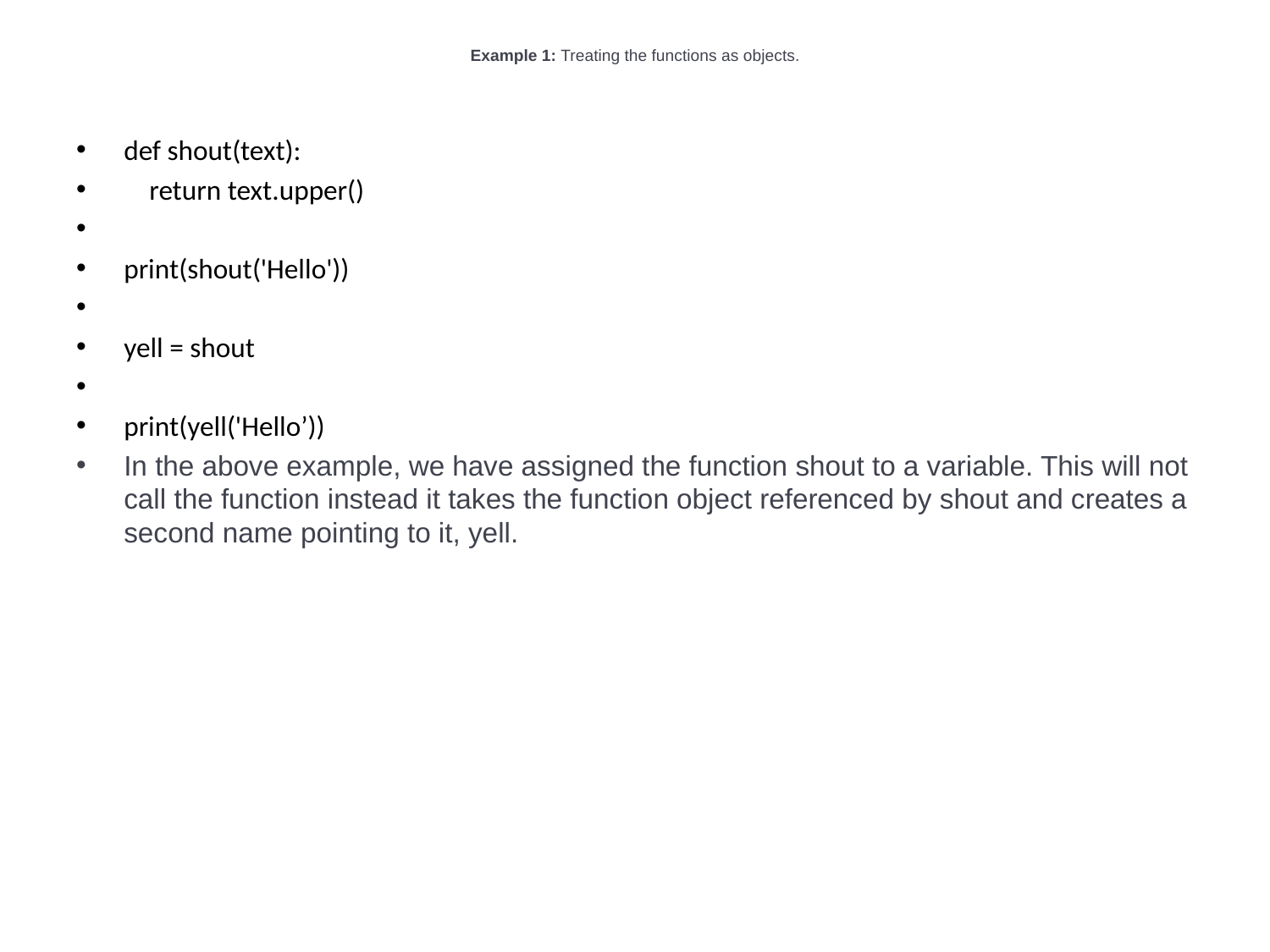

# Example 1: Treating the functions as objects.
def shout(text):
    return text.upper()

print(shout('Hello'))

yell = shout

print(yell('Hello’))
In the above example, we have assigned the function shout to a variable. This will not call the function instead it takes the function object referenced by shout and creates a second name pointing to it, yell.